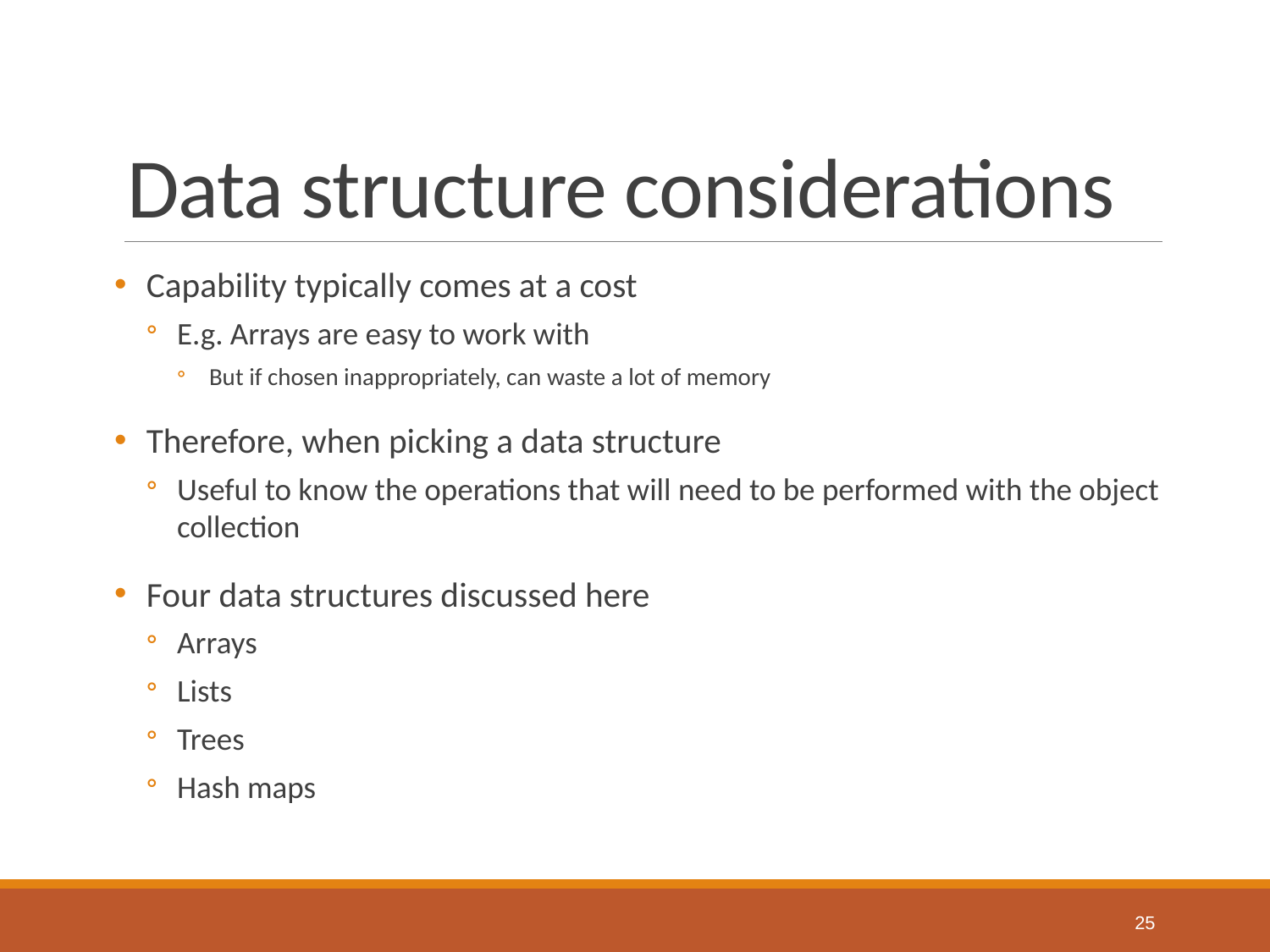

# Data structure considerations
Capability typically comes at a cost
E.g. Arrays are easy to work with
But if chosen inappropriately, can waste a lot of memory
Therefore, when picking a data structure
Useful to know the operations that will need to be performed with the object collection
Four data structures discussed here
Arrays
Lists
Trees
Hash maps
25